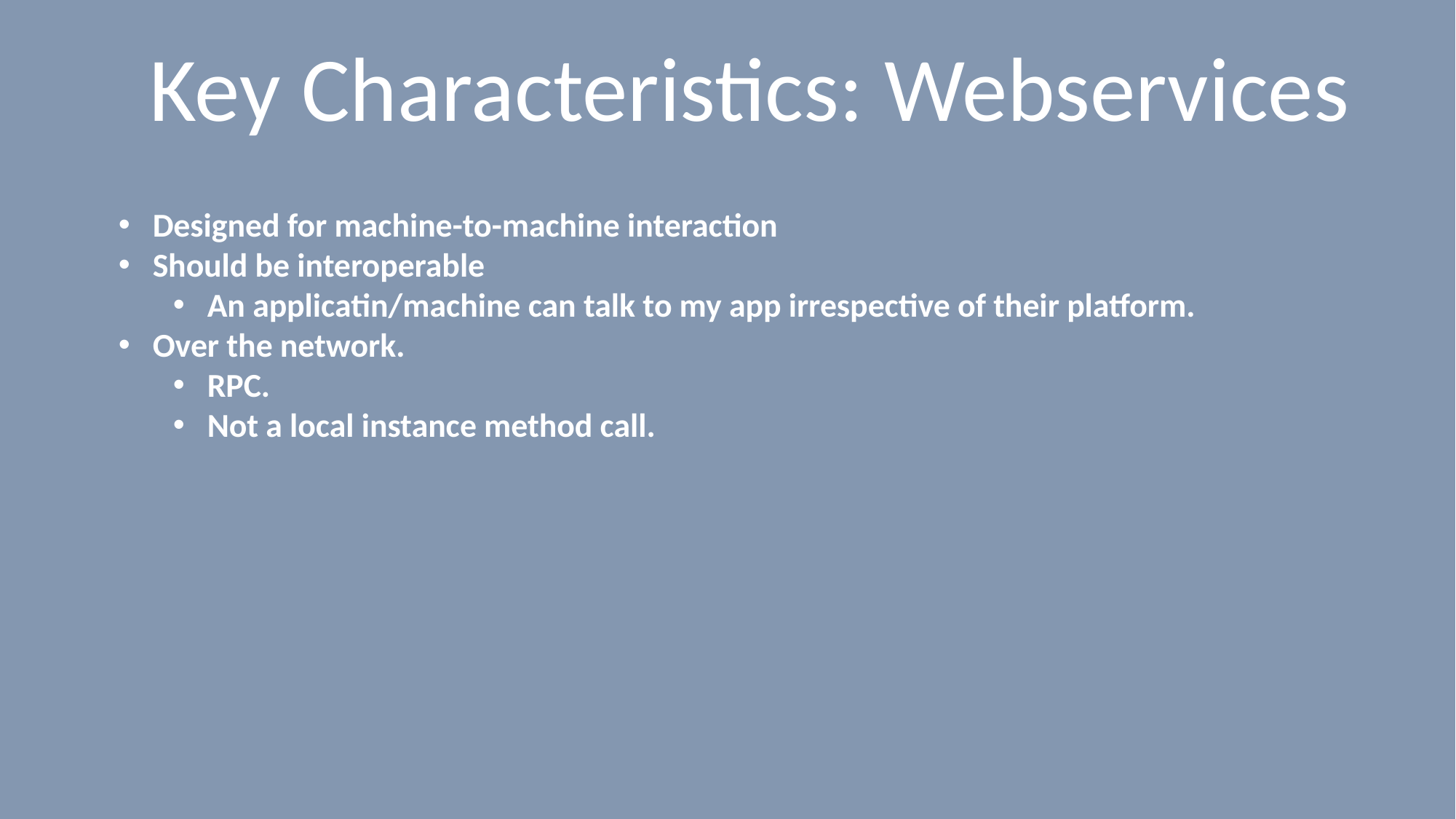

# Key Characteristics: Webservices
Designed for machine-to-machine interaction
Should be interoperable
An applicatin/machine can talk to my app irrespective of their platform.
Over the network.
RPC.
Not a local instance method call.